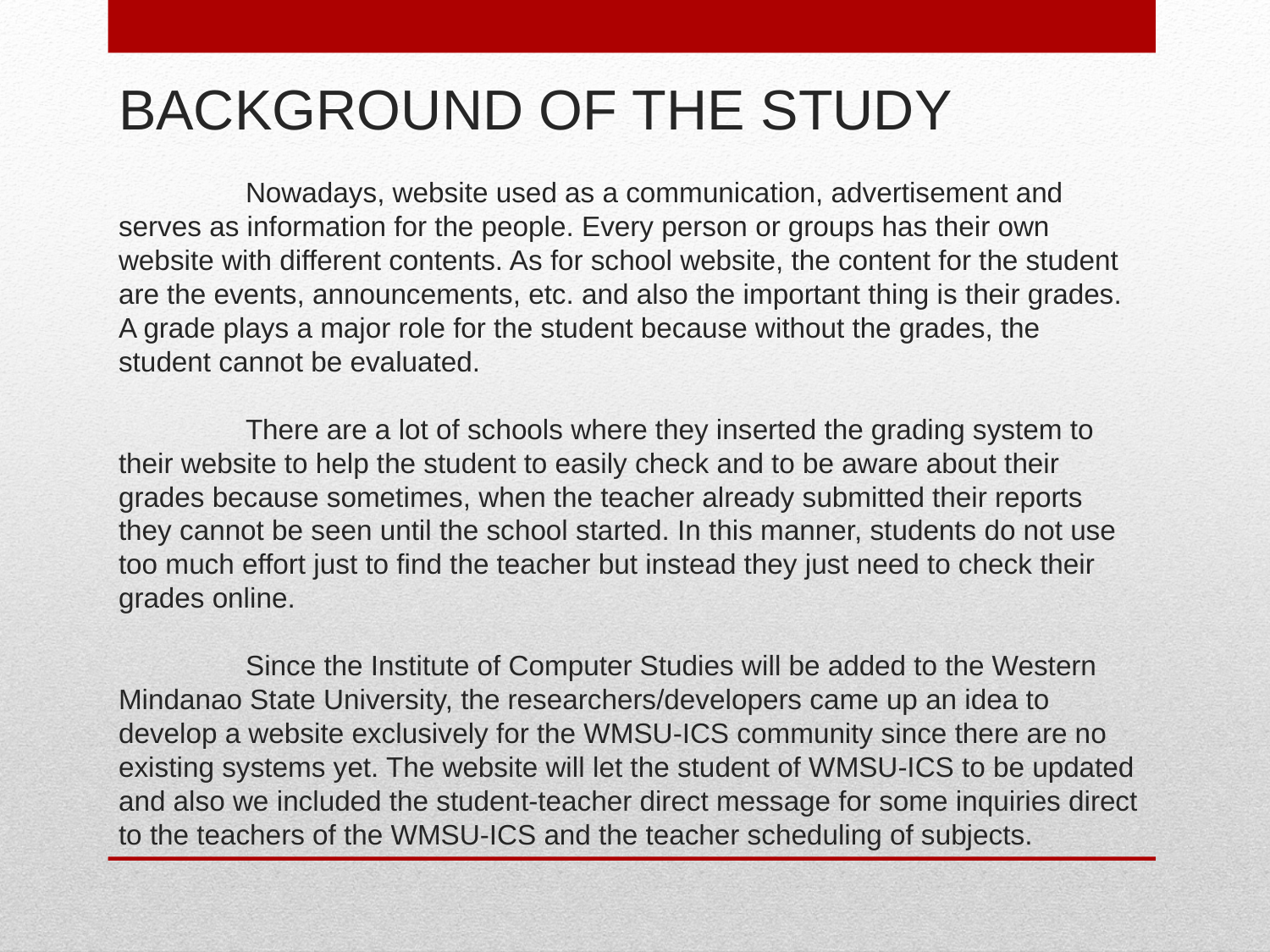

# BACKGROUND OF THE STUDY Nowadays, website used as a communication, advertisement and serves as information for the people. Every person or groups has their own website with different contents. As for school website, the content for the student are the events, announcements, etc. and also the important thing is their grades. A grade plays a major role for the student because without the grades, the student cannot be evaluated. There are a lot of schools where they inserted the grading system to their website to help the student to easily check and to be aware about their grades because sometimes, when the teacher already submitted their reports they cannot be seen until the school started. In this manner, students do not use too much effort just to find the teacher but instead they just need to check their grades online. Since the Institute of Computer Studies will be added to the Western Mindanao State University, the researchers/developers came up an idea to develop a website exclusively for the WMSU-ICS community since there are no existing systems yet. The website will let the student of WMSU-ICS to be updated and also we included the student-teacher direct message for some inquiries direct to the teachers of the WMSU-ICS and the teacher scheduling of subjects.